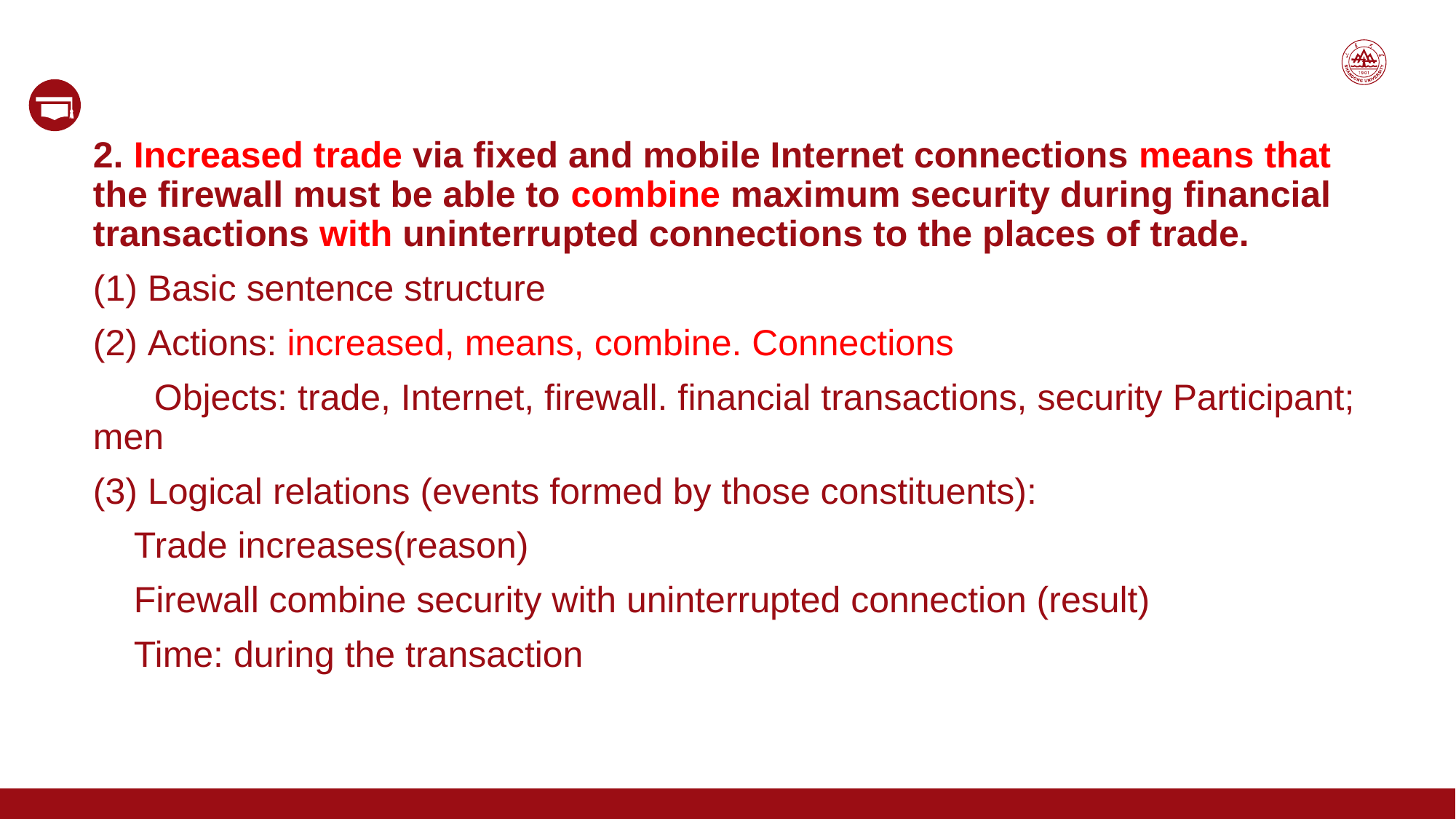

2. Increased trade via fixed and mobile Internet connections means that the firewall must be able to combine maximum security during financial transactions with uninterrupted connections to the places of trade.
Basic sentence structure
Actions: increased, means, combine. Connections
      Objects: trade, Internet, firewall. financial transactions, security Participant; men
(3) Logical relations (events formed by those constituents):
    Trade increases(reason)
    Firewall combine security with uninterrupted connection (result)
    Time: during the transaction